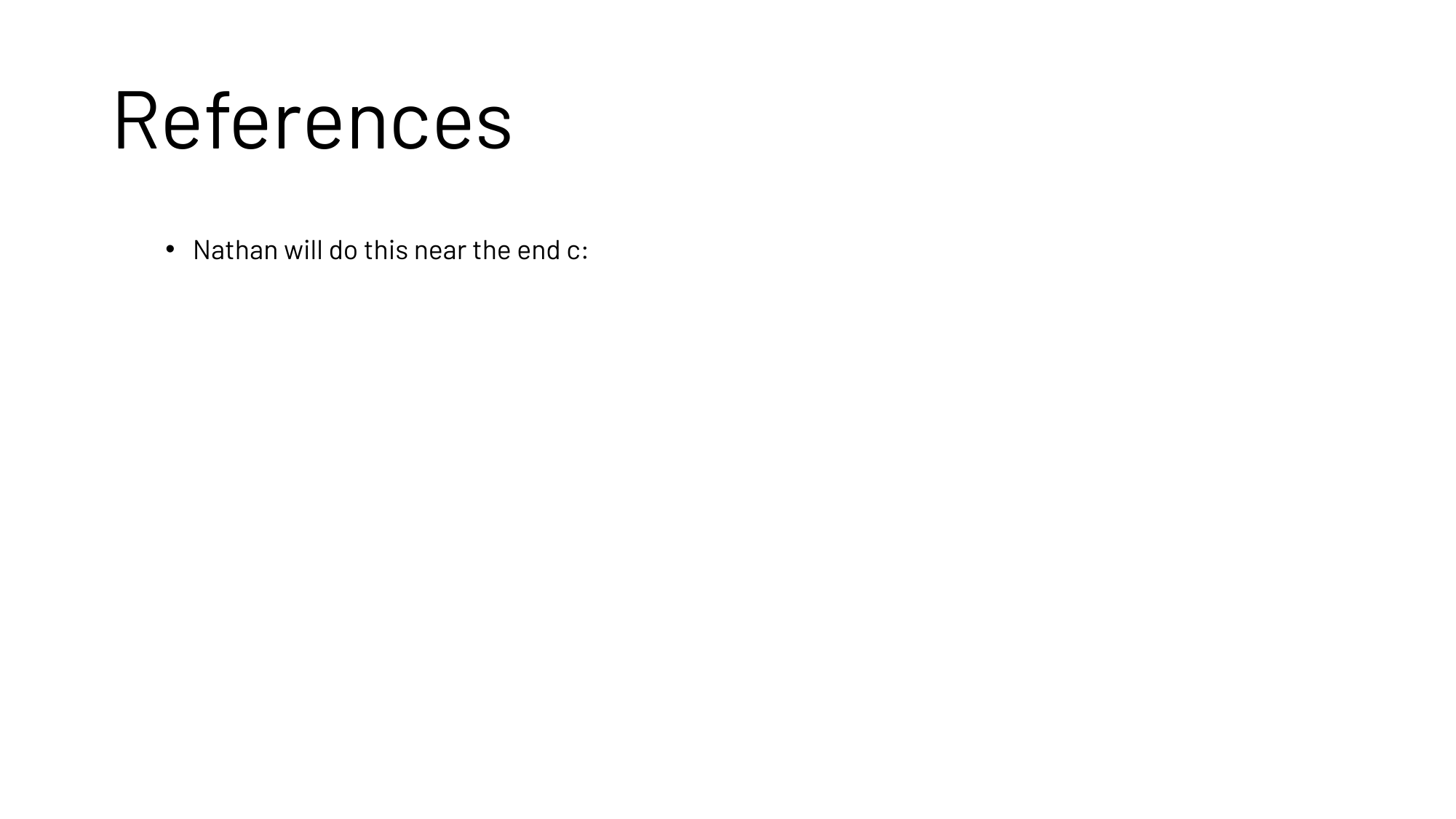

# References
Nathan will do this near the end c: